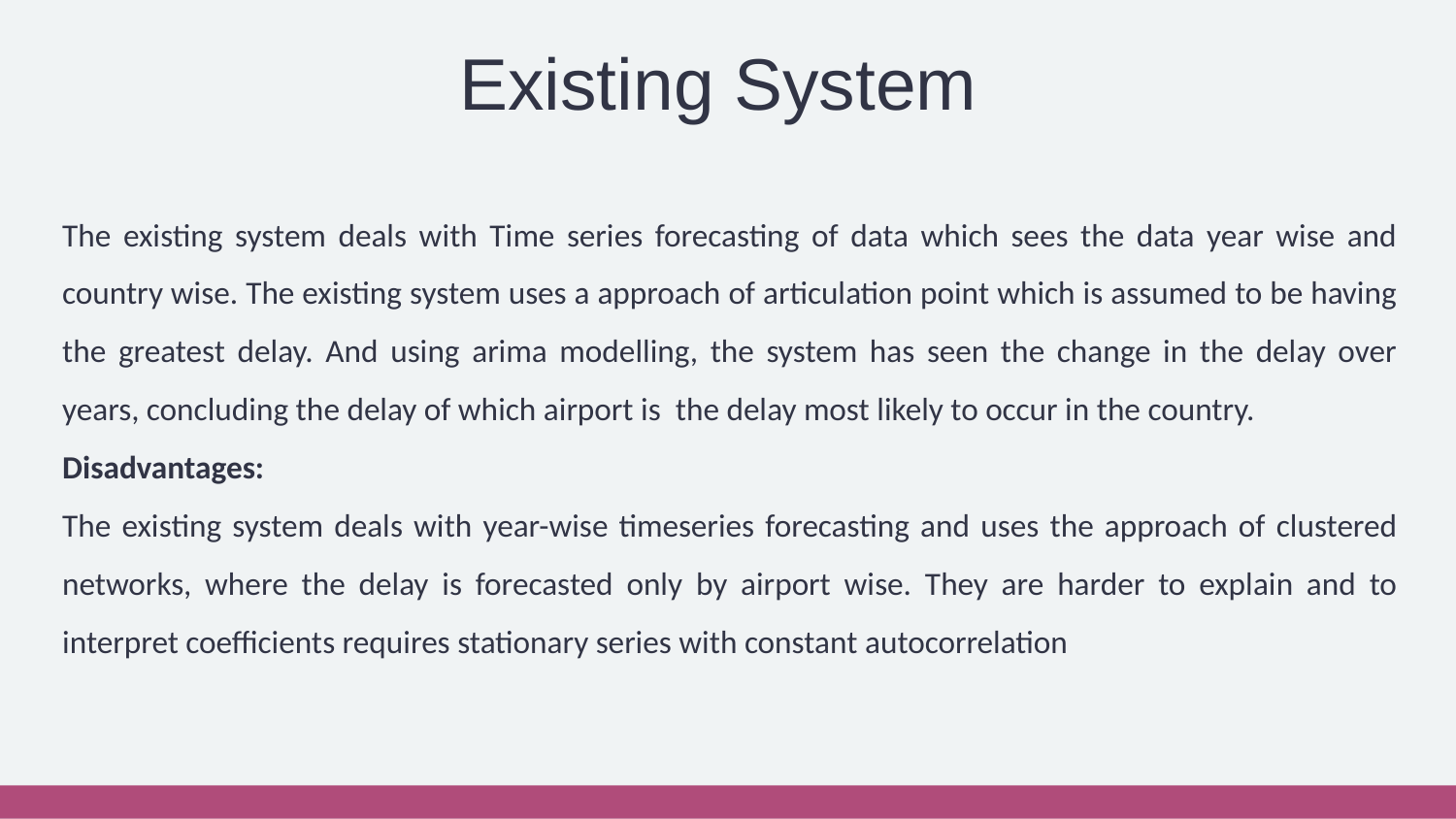

# Existing System
The existing system deals with Time series forecasting of data which sees the data year wise and country wise. The existing system uses a approach of articulation point which is assumed to be having the greatest delay. And using arima modelling, the system has seen the change in the delay over years, concluding the delay of which airport is  the delay most likely to occur in the country.
Disadvantages:
The existing system deals with year-wise timeseries forecasting and uses the approach of clustered networks, where the delay is forecasted only by airport wise. They are harder to explain and to interpret coefficients requires stationary series with constant autocorrelation